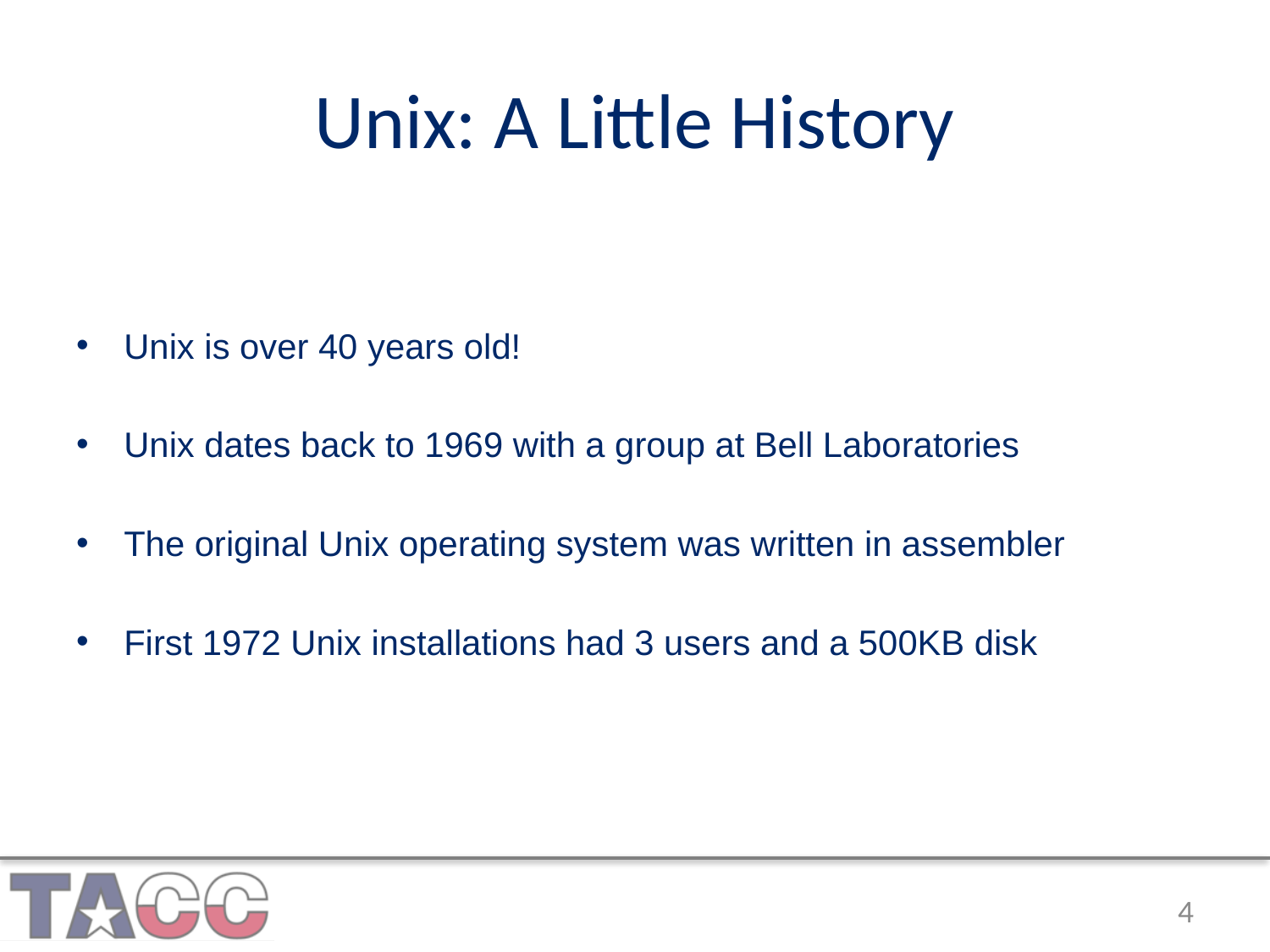

# Unix: A Little History
Unix is over 40 years old!

Unix dates back to 1969 with a group at Bell Laboratories

The original Unix operating system was written in assembler

First 1972 Unix installations had 3 users and a 500KB disk